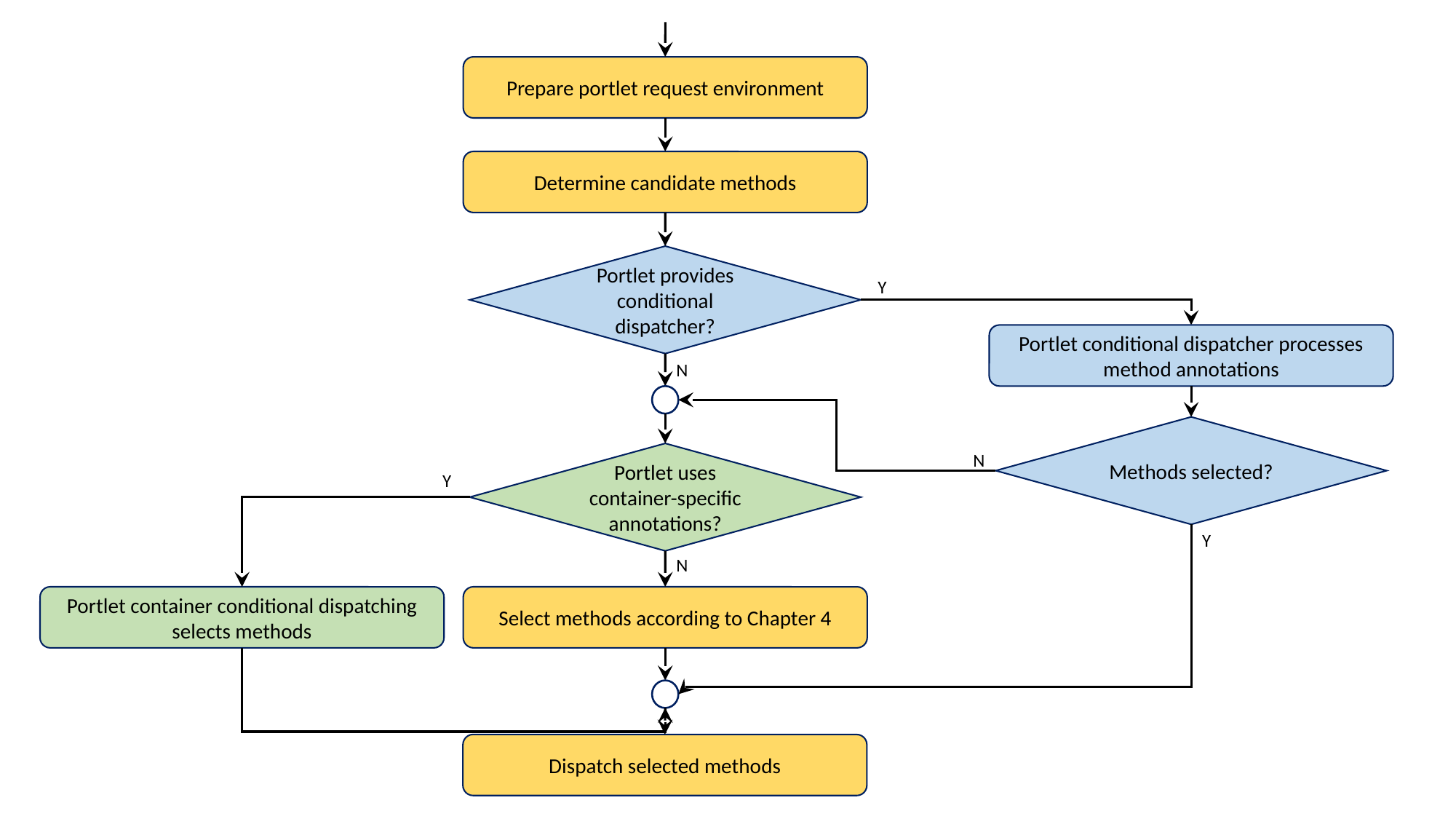

Prepare portlet request environment
Determine candidate methods
Portlet provides conditional dispatcher?
Y
Portlet conditional dispatcher processes method annotations
N

Methods selected?
Portlet uses container-specific annotations?
N
Y
Y
N
Portlet container conditional dispatching selects methods
Select methods according to Chapter 4

Dispatch selected methods